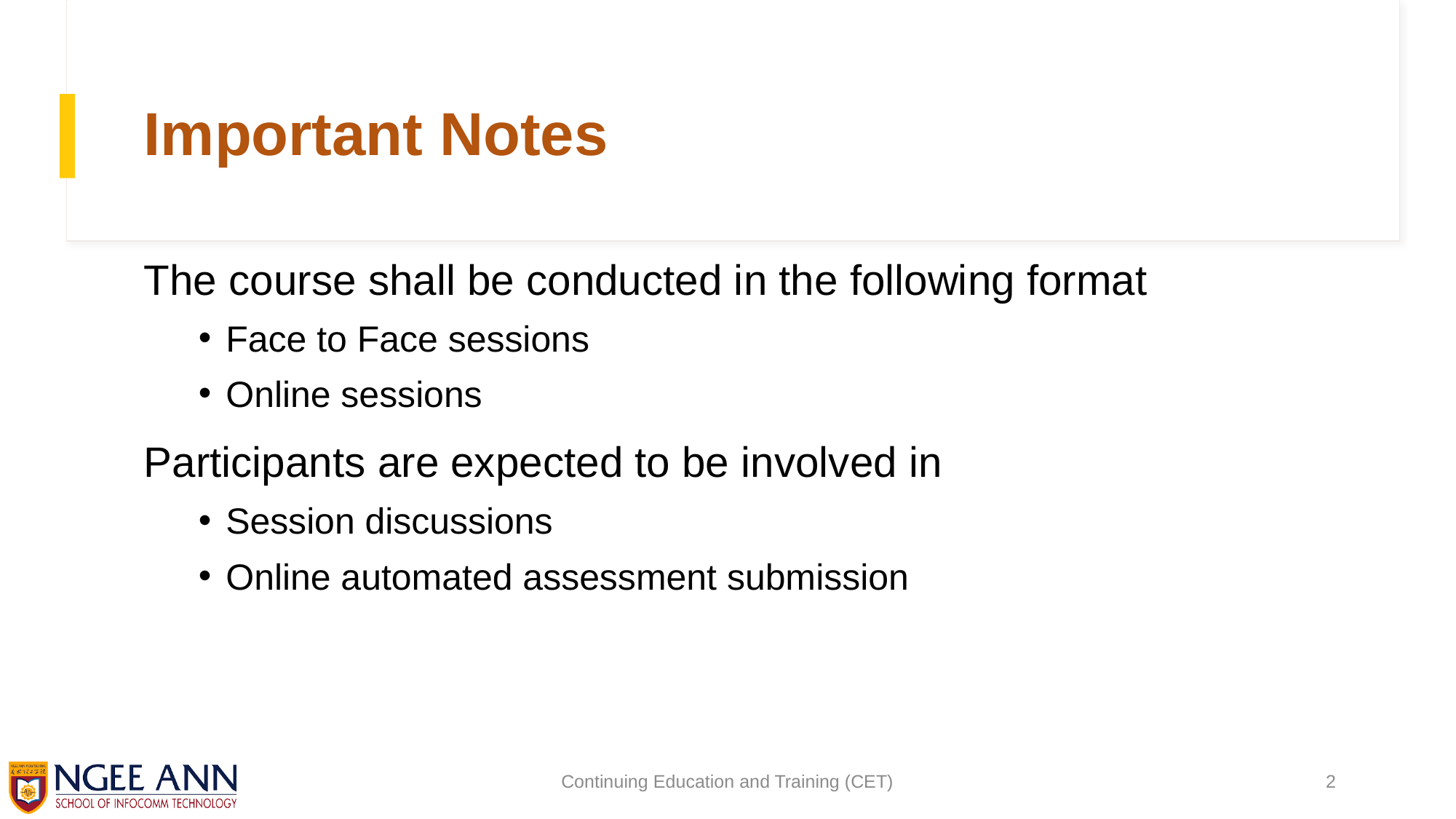

# Important Notes
The course shall be conducted in the following format
Face to Face sessions
Online sessions
Participants are expected to be involved in
Session discussions
Online automated assessment submission
Continuing Education and Training (CET)
2